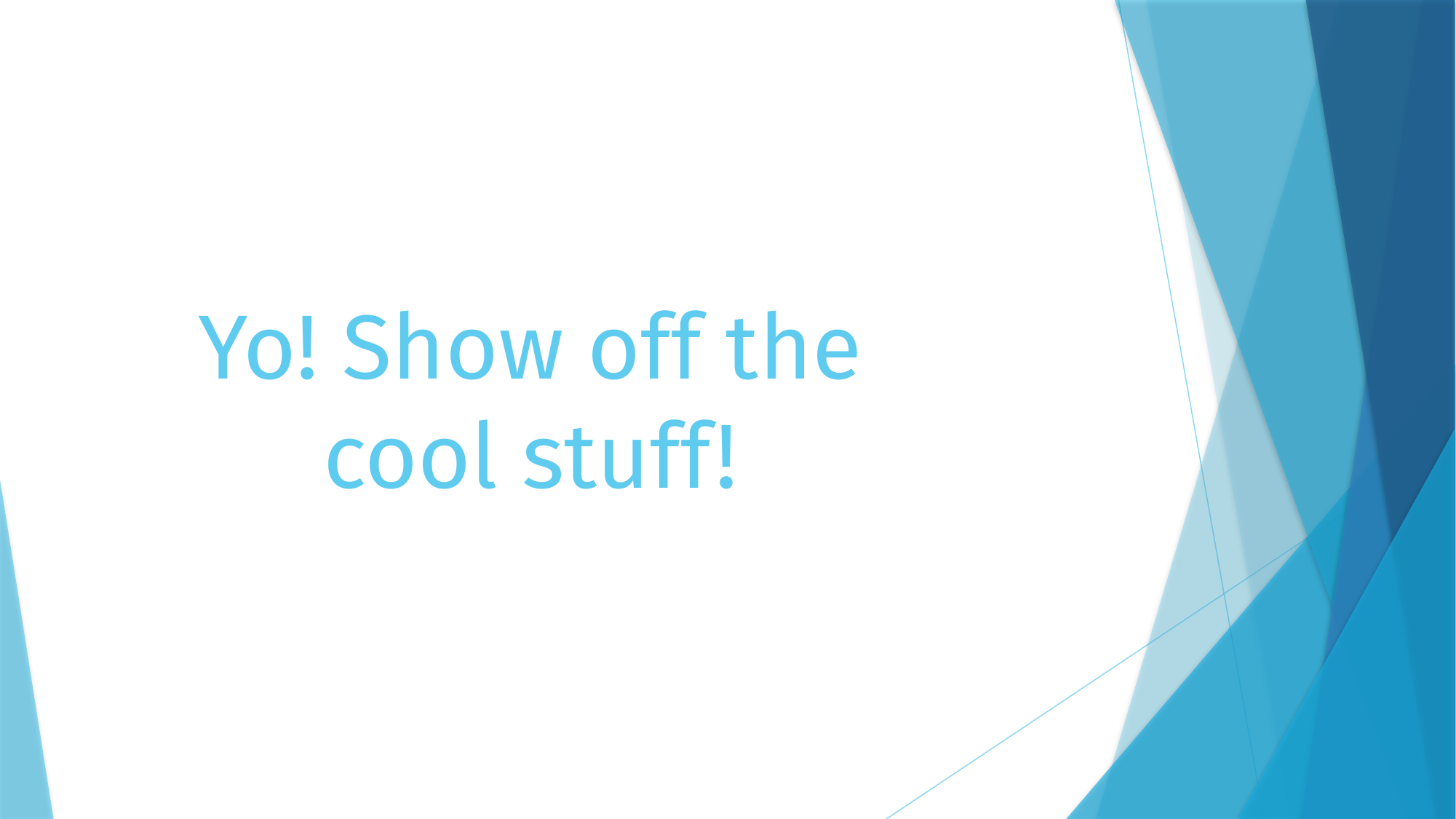

# Yo! Show off the cool stuff!